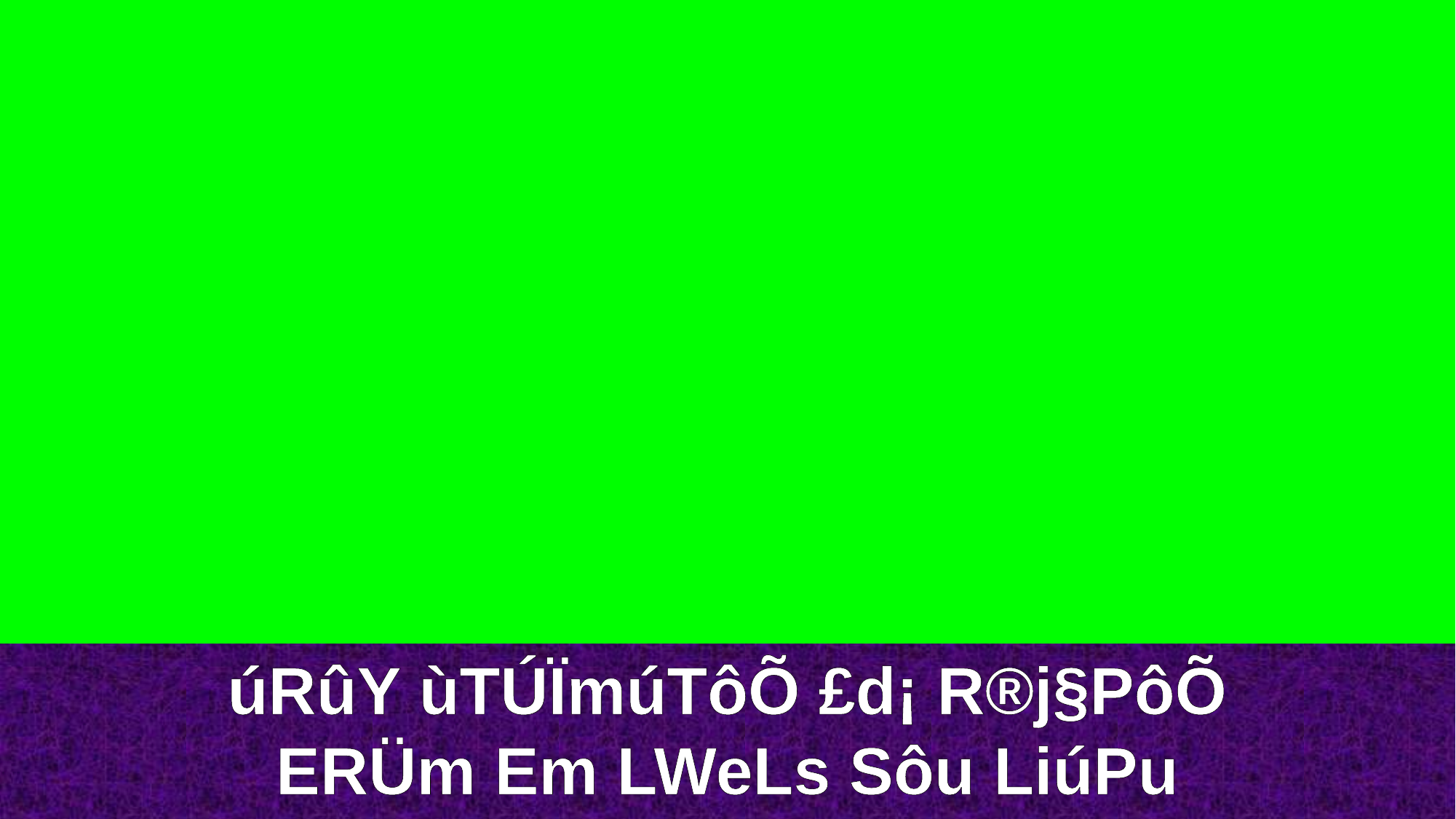

úRûY ùTÚÏmúTôÕ £d¡ R®j§PôÕ ERÜm Em LWeLs Sôu LiúPu